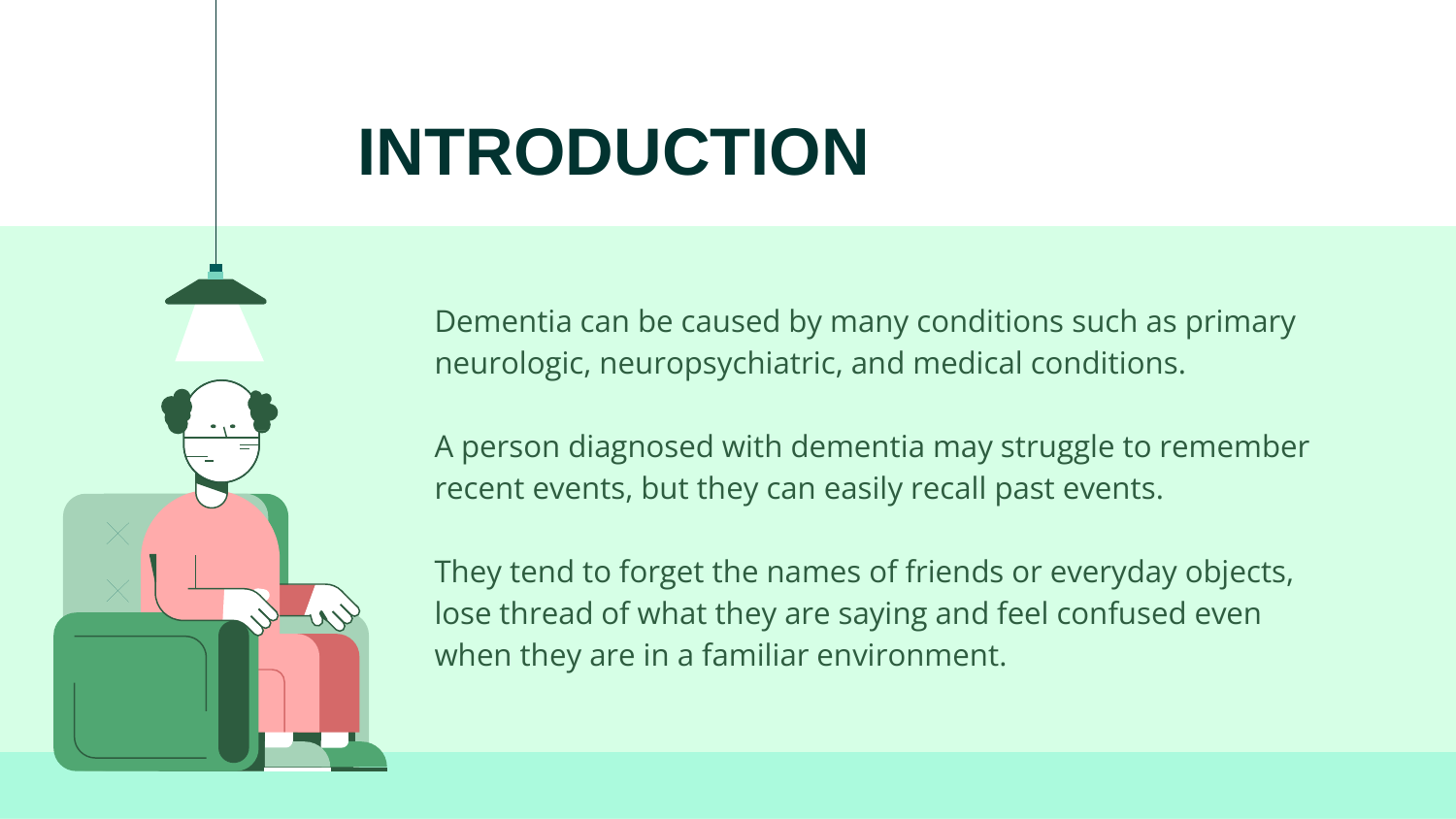

# INTRODUCTION
Dementia can be caused by many conditions such as primary neurologic, neuropsychiatric, and medical conditions.

A person diagnosed with dementia may struggle to remember recent events, but they can easily recall past events.

They tend to forget the names of friends or everyday objects, lose thread of what they are saying and feel confused even when they are in a familiar environment.